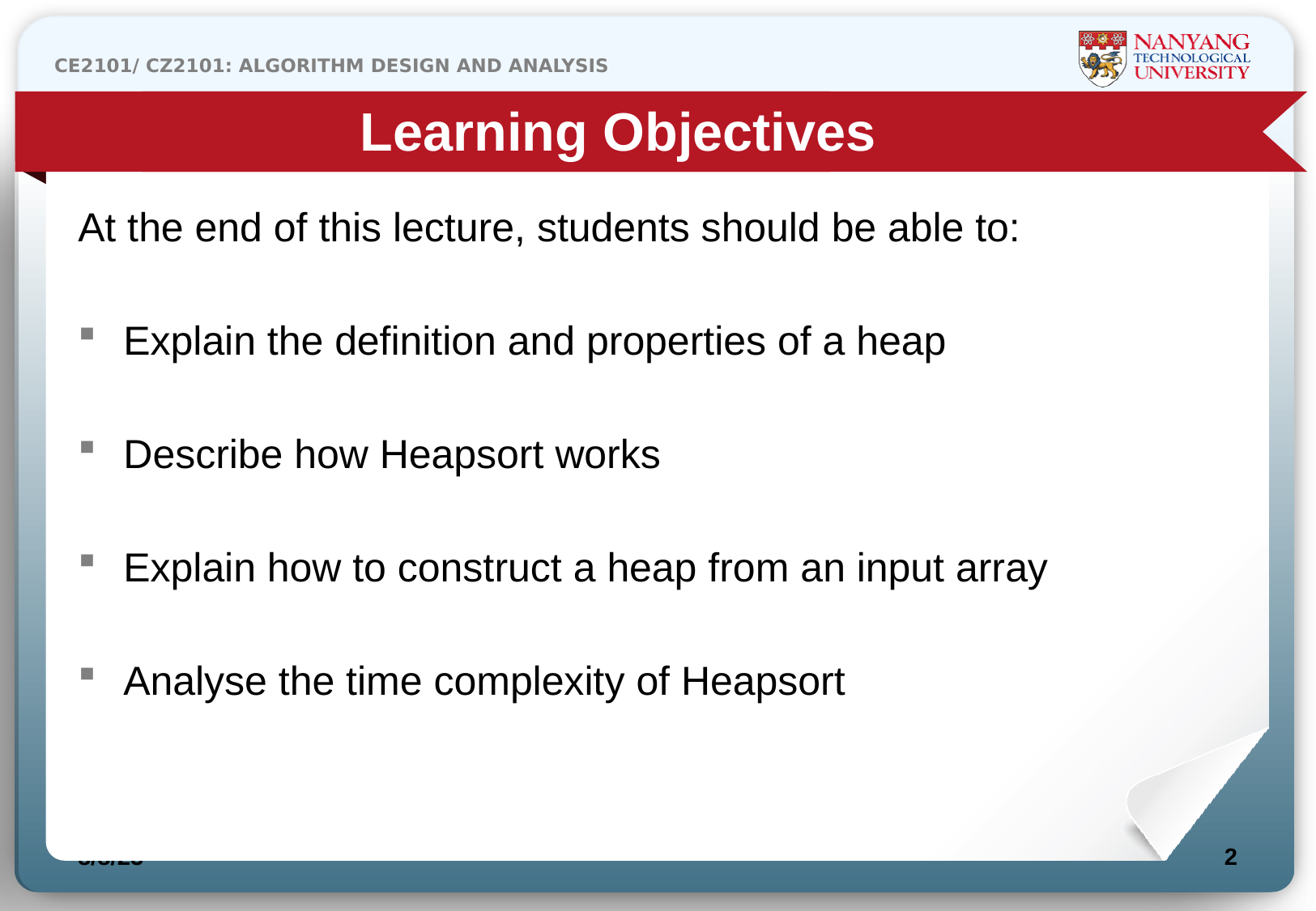

Learning Objectives
At the end of this lecture, students should be able to:

Explain the definition and properties of a heap

Describe how Heapsort works

Explain how to construct a heap from an input array

Analyse the time complexity of Heapsort